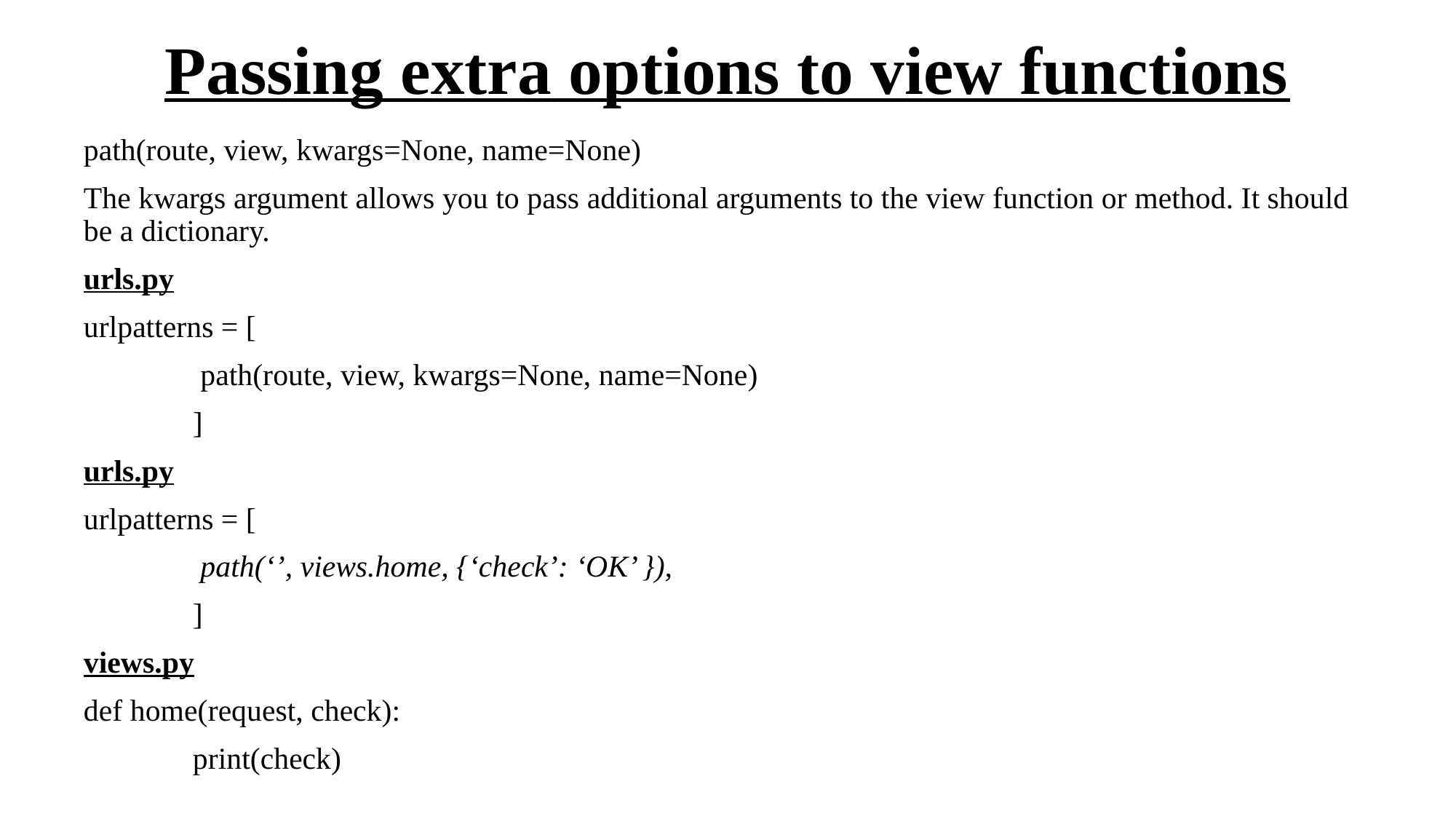

# Passing extra options to view functions
path(route, view, kwargs=None, name=None)
The kwargs argument allows you to pass additional arguments to the view function or method. It should be a dictionary.
urls.py
urlpatterns = [
	 path(route, view, kwargs=None, name=None)
	]
urls.py
urlpatterns = [
	 path(‘’, views.home, {‘check’: ‘OK’ }),
	]
views.py
def home(request, check):
	print(check)